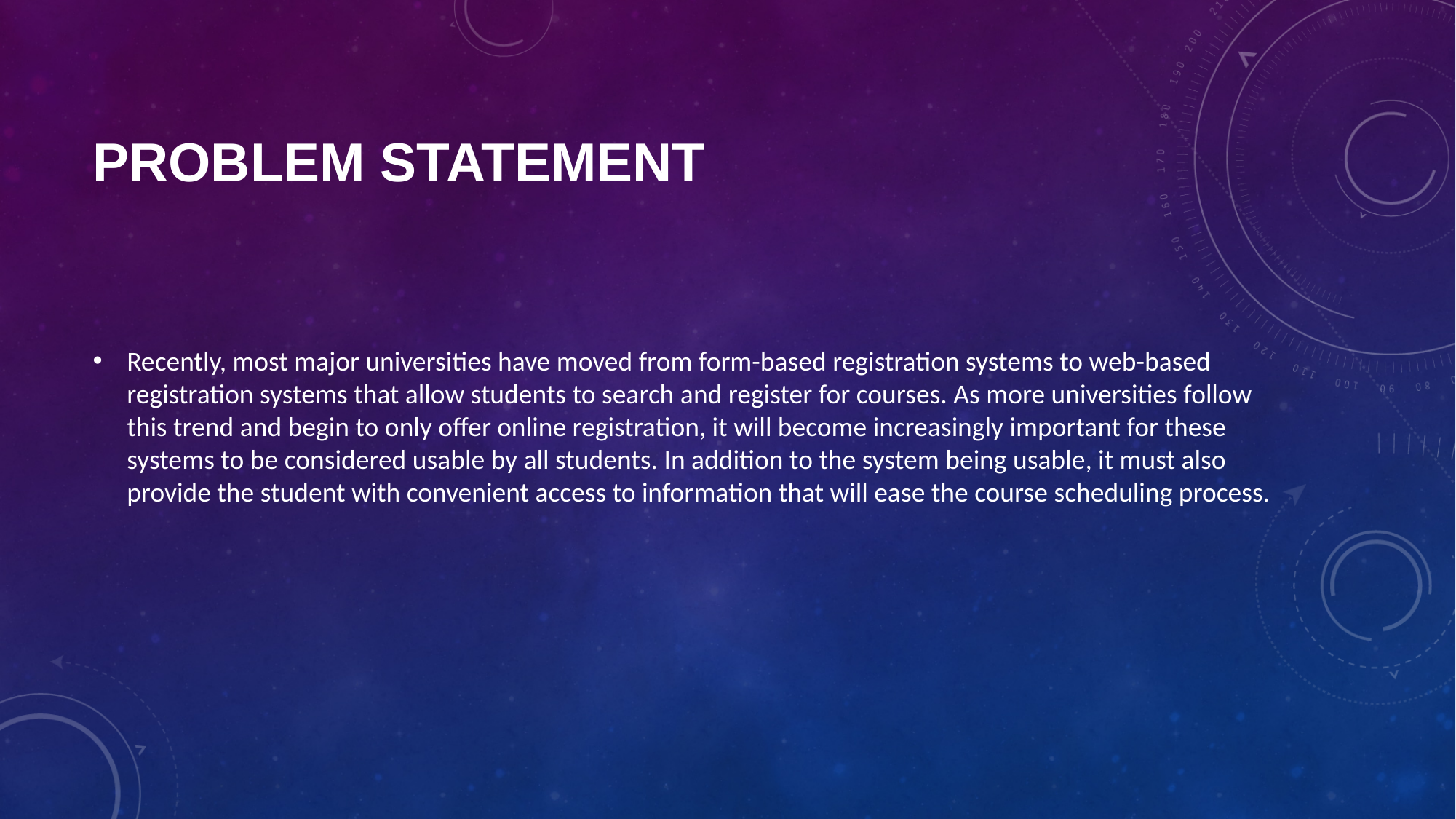

# Problem statement
Recently, most major universities have moved from form-based registration systems to web-based registration systems that allow students to search and register for courses. As more universities follow this trend and begin to only offer online registration, it will become increasingly important for these systems to be considered usable by all students. In addition to the system being usable, it must also provide the student with convenient access to information that will ease the course scheduling process.